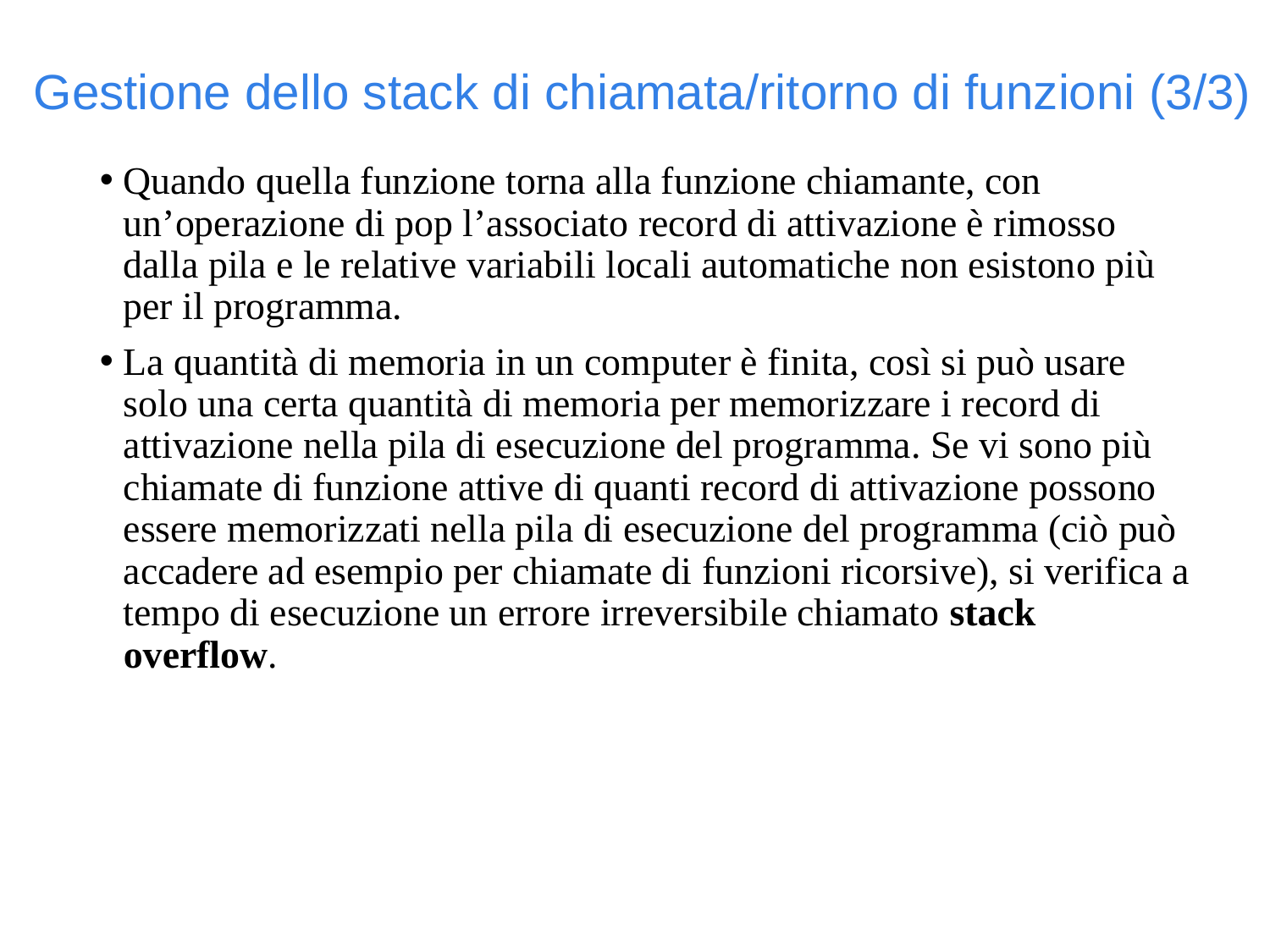

Gestione dello stack di chiamata/ritorno di funzioni (3/3)

Quando quella funzione torna alla funzione chiamante, con un’operazione di pop l’associato record di attivazione è rimosso dalla pila e le relative variabili locali automatiche non esistono più per il programma.
La quantità di memoria in un computer è finita, così si può usare solo una certa quantità di memoria per memorizzare i record di attivazione nella pila di esecuzione del programma. Se vi sono più chiamate di funzione attive di quanti record di attivazione possono essere memorizzati nella pila di esecuzione del programma (ciò può accadere ad esempio per chiamate di funzioni ricorsive), si verifica a tempo di esecuzione un errore irreversibile chiamato stack overflow.